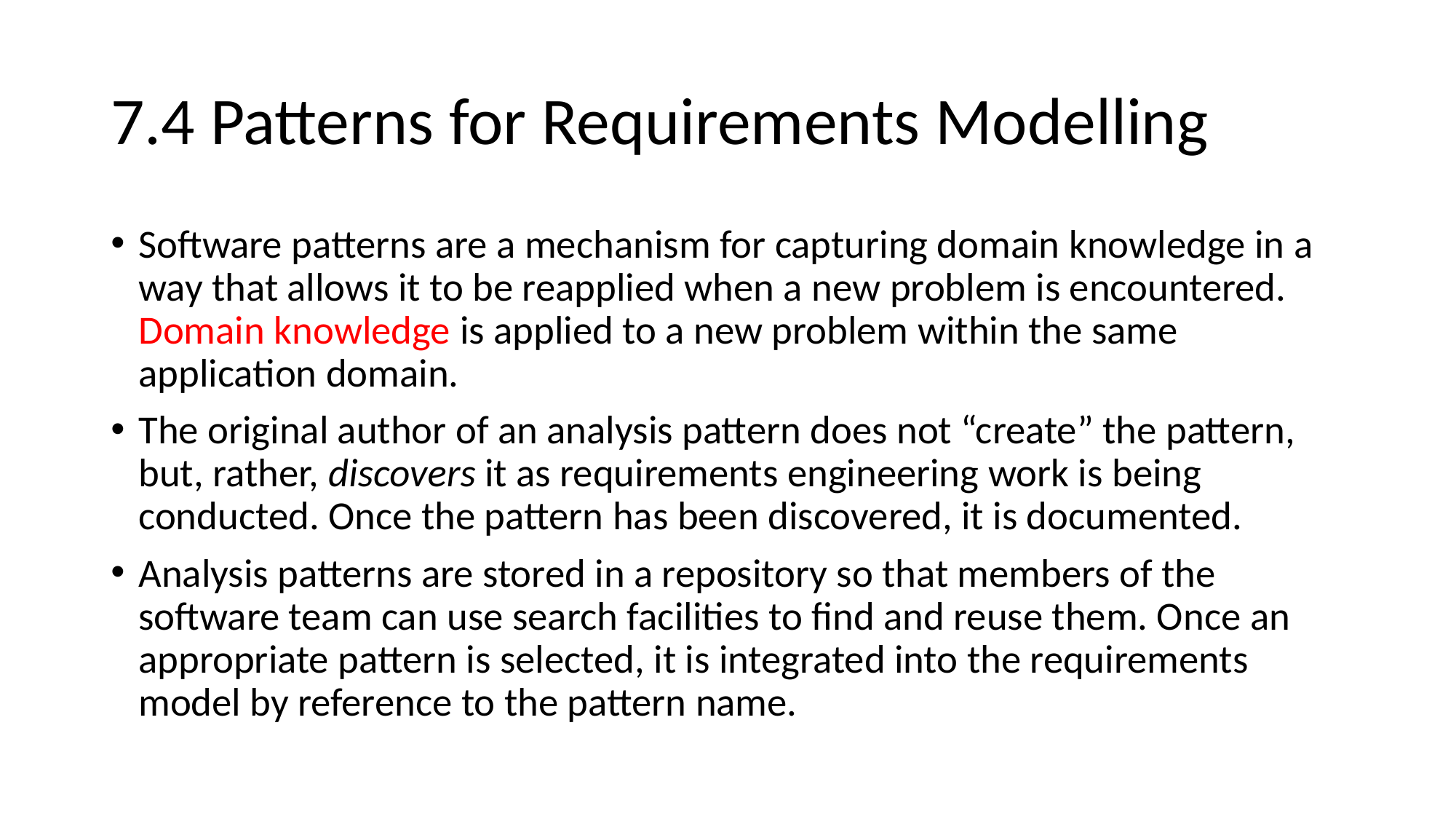

# 7.4 Patterns for Requirements Modelling
Software patterns are a mechanism for capturing domain knowledge in a way that allows it to be reapplied when a new problem is encountered. Domain knowledge is applied to a new problem within the same application domain.
The original author of an analysis pattern does not “create” the pattern, but, rather, discovers it as requirements engineering work is being conducted. Once the pattern has been discovered, it is documented.
Analysis patterns are stored in a repository so that members of the software team can use search facilities to find and reuse them. Once an appropriate pattern is selected, it is integrated into the requirements model by reference to the pattern name.